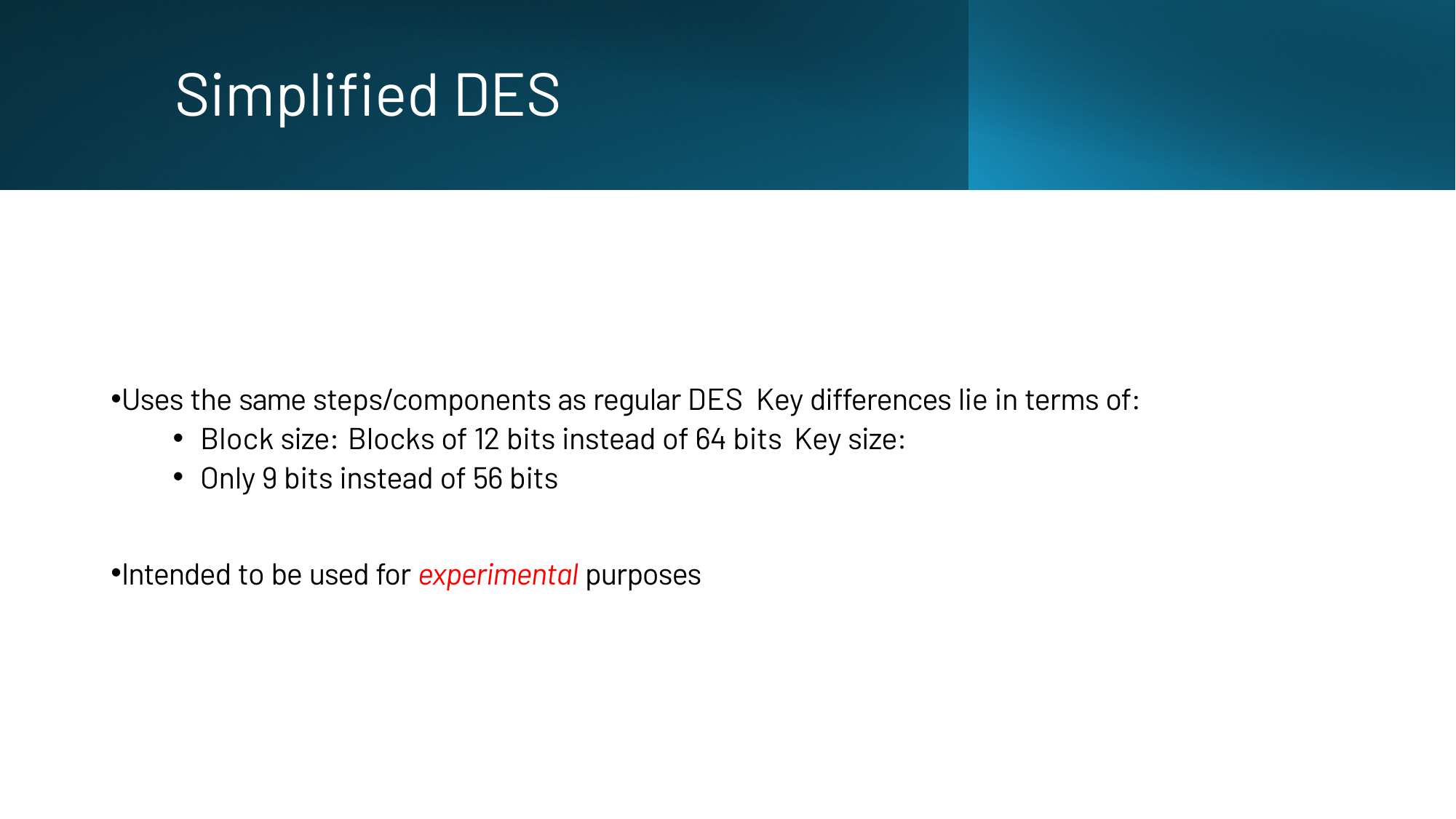

# Simplified DES

Uses the same steps/components as regular DES  Key differences lie in terms of:
Block size: Blocks of 12 bits instead of 64 bits  Key size:
Only 9 bits instead of 56 bits

Intended to be used for experimental purposes